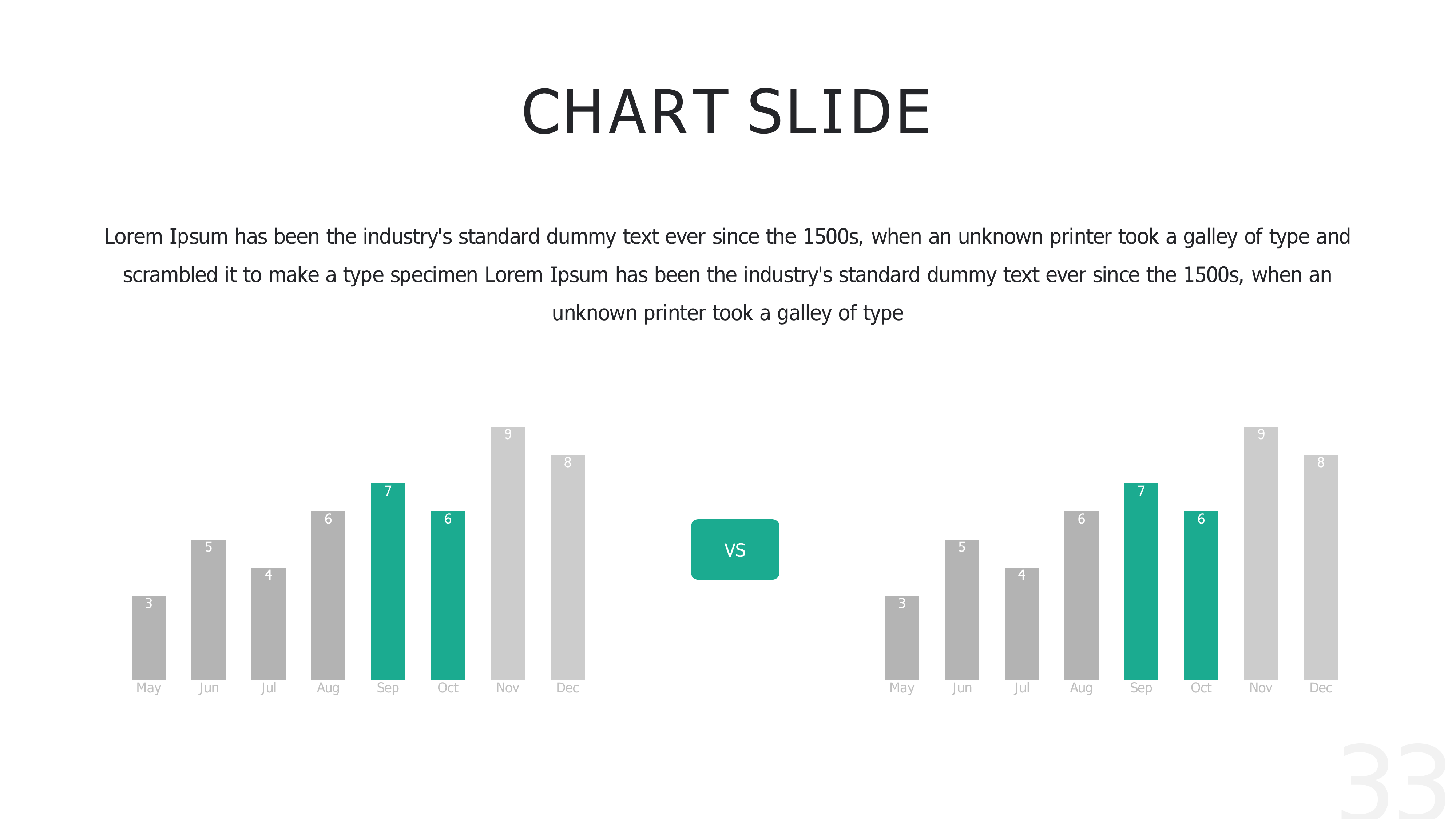

# CHART SLIDE
Lorem Ipsum has been the industry's standard dummy text ever since the 1500s, when an unknown printer took a galley of type and scrambled it to make a type specimen Lorem Ipsum has been the industry's standard dummy text ever since the 1500s, when an unknown printer took a galley of type

### Chart

| Category | Ряд 2 |
|---|---|
| 42491 | 3.0 |
| 42522 | 5.0 |
| 42552 | 4.0 |
| 42583 | 6.0 |
| 42614 | 7.0 |
| 42644 | 6.0 |
| 42675 | 9.0 |
| 42705 | 8.0 |

### Chart

| Category | Ряд 2 |
|---|---|
| 42491 | 3.0 |
| 42522 | 5.0 |
| 42552 | 4.0 |
| 42583 | 6.0 |
| 42614 | 7.0 |
| 42644 | 6.0 |
| 42675 | 9.0 |
| 42705 | 8.0 |
VS
33